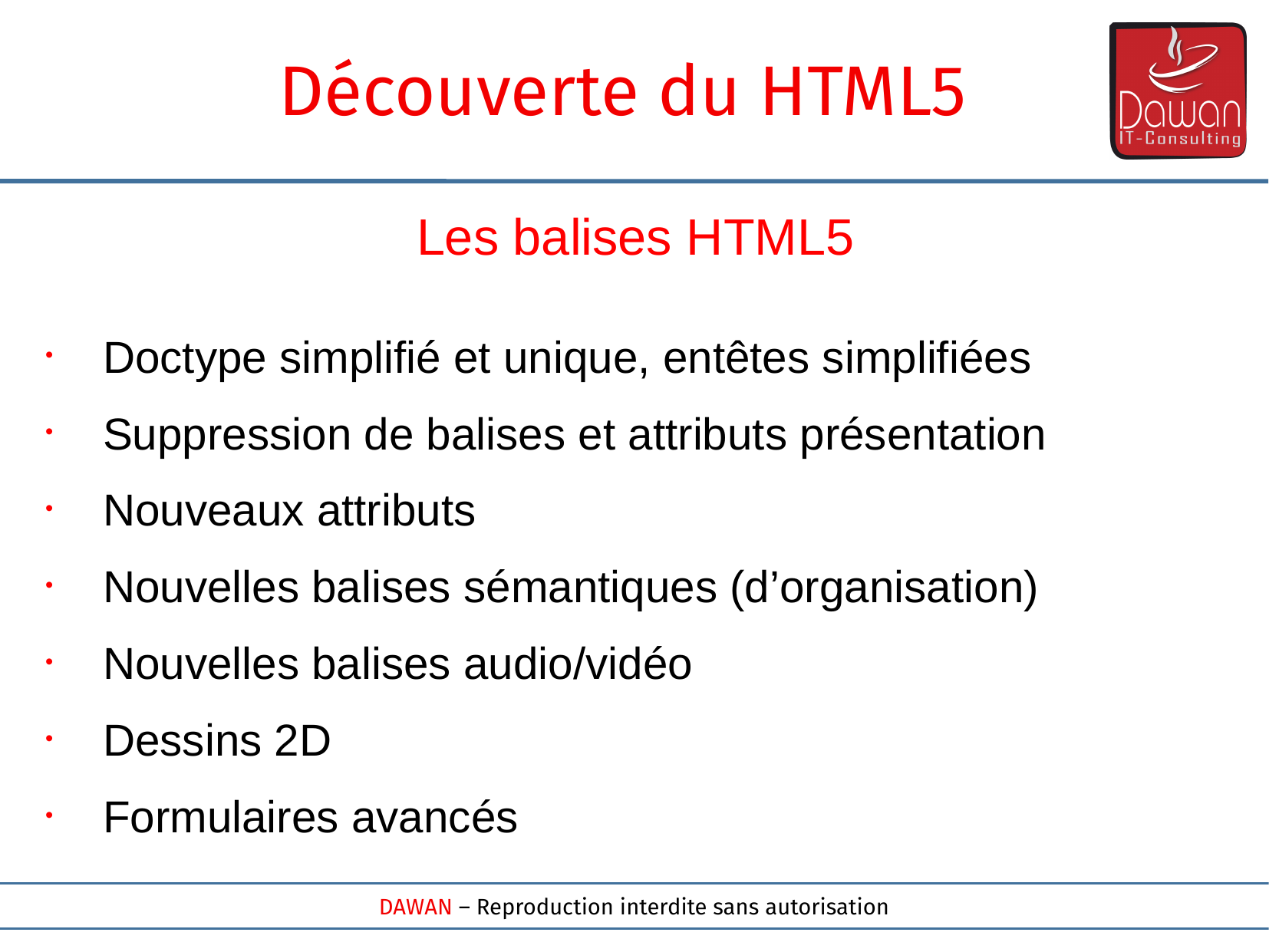

Découverte du HTML5
Les balises HTML5

Doctype simplifié et unique, entêtes simplifiées
Suppression de balises et attributs présentation
Nouveaux attributs
Nouvelles balises sémantiques (d’organisation)
Nouvelles balises audio/vidéo
Dessins 2D
Formulaires avancés